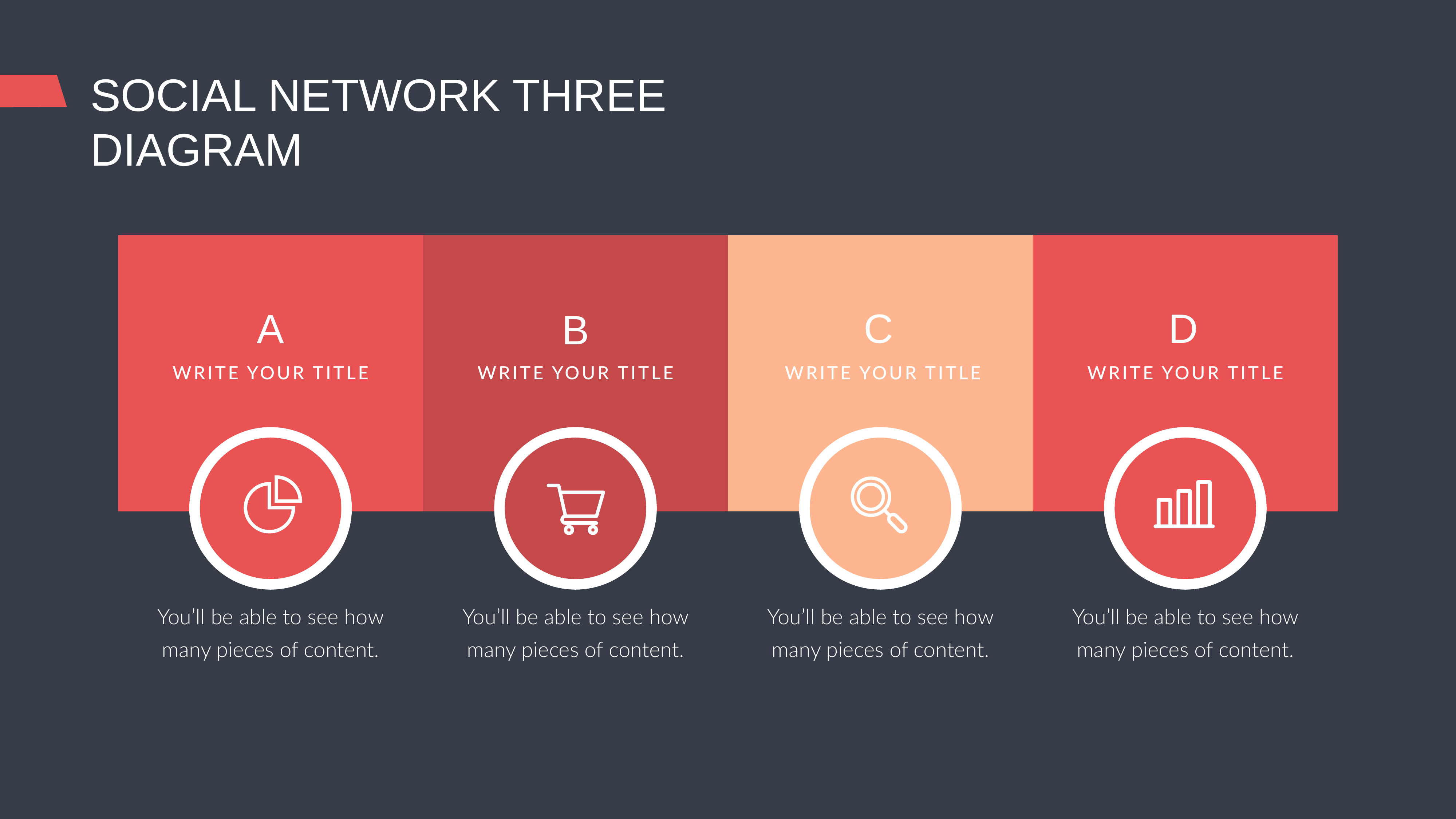

SOCIAL NETWORK THREE DIAGRAM

D
C
A
B
WRITE YOUR TITLE
WRITE YOUR TITLE
WRITE YOUR TITLE
WRITE YOUR TITLE

You’ll be able to see how many pieces of content.
You’ll be able to see how many pieces of content.
You’ll be able to see how many pieces of content.
You’ll be able to see how many pieces of content.